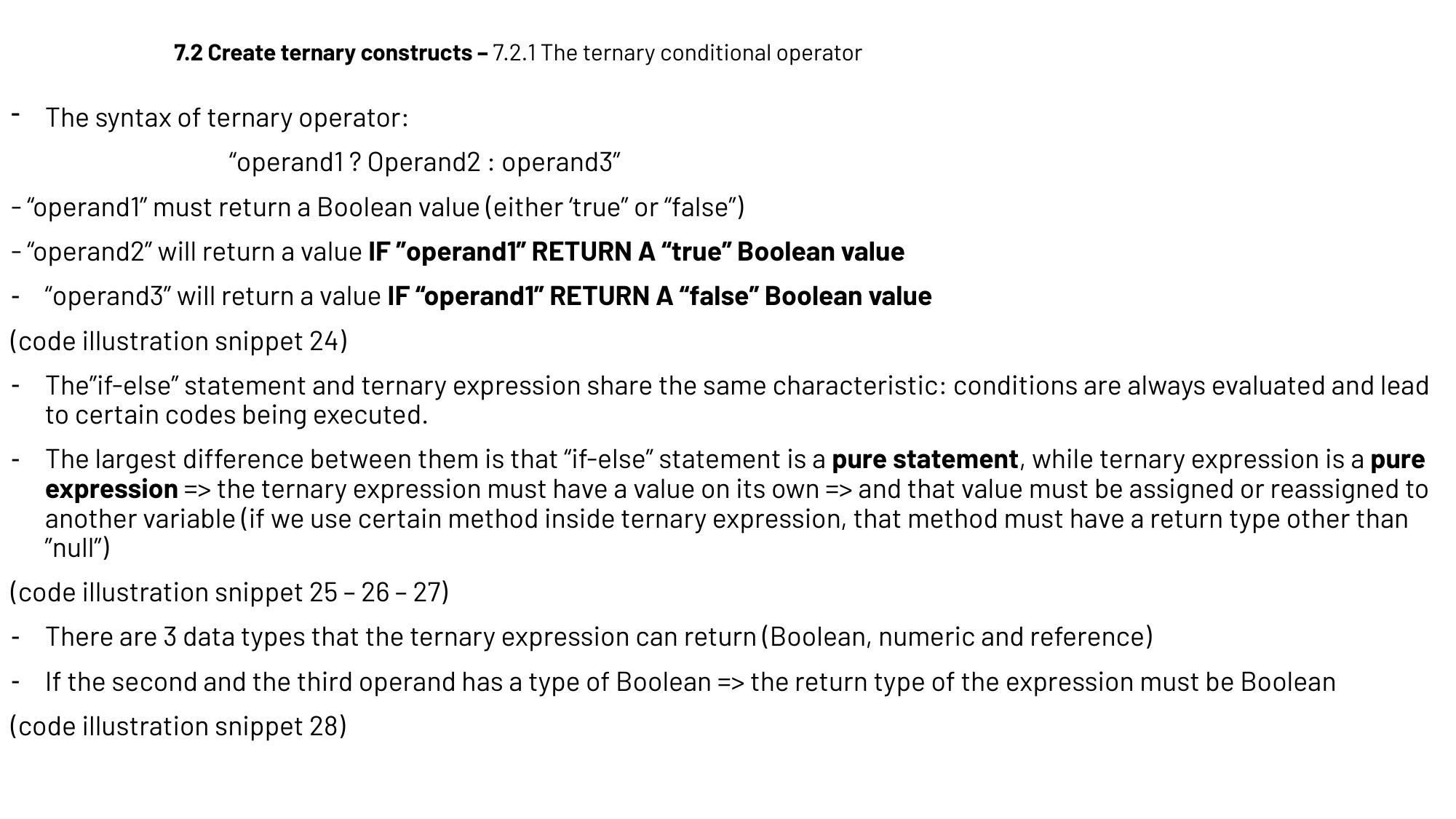

7.2 Create ternary constructs – 7.2.1 The ternary conditional operator
The syntax of ternary operator:
		“operand1 ? Operand2 : operand3”
- “operand1” must return a Boolean value (either ‘true” or “false”)
- “operand2” will return a value IF ”operand1” RETURN A “true” Boolean value
“operand3” will return a value IF “operand1” RETURN A “false” Boolean value
(code illustration snippet 24)
The”if-else” statement and ternary expression share the same characteristic: conditions are always evaluated and lead to certain codes being executed.
The largest difference between them is that “if-else” statement is a pure statement, while ternary expression is a pure expression => the ternary expression must have a value on its own => and that value must be assigned or reassigned to another variable (if we use certain method inside ternary expression, that method must have a return type other than ”null”)
(code illustration snippet 25 – 26 – 27)
There are 3 data types that the ternary expression can return (Boolean, numeric and reference)
If the second and the third operand has a type of Boolean => the return type of the expression must be Boolean
(code illustration snippet 28)